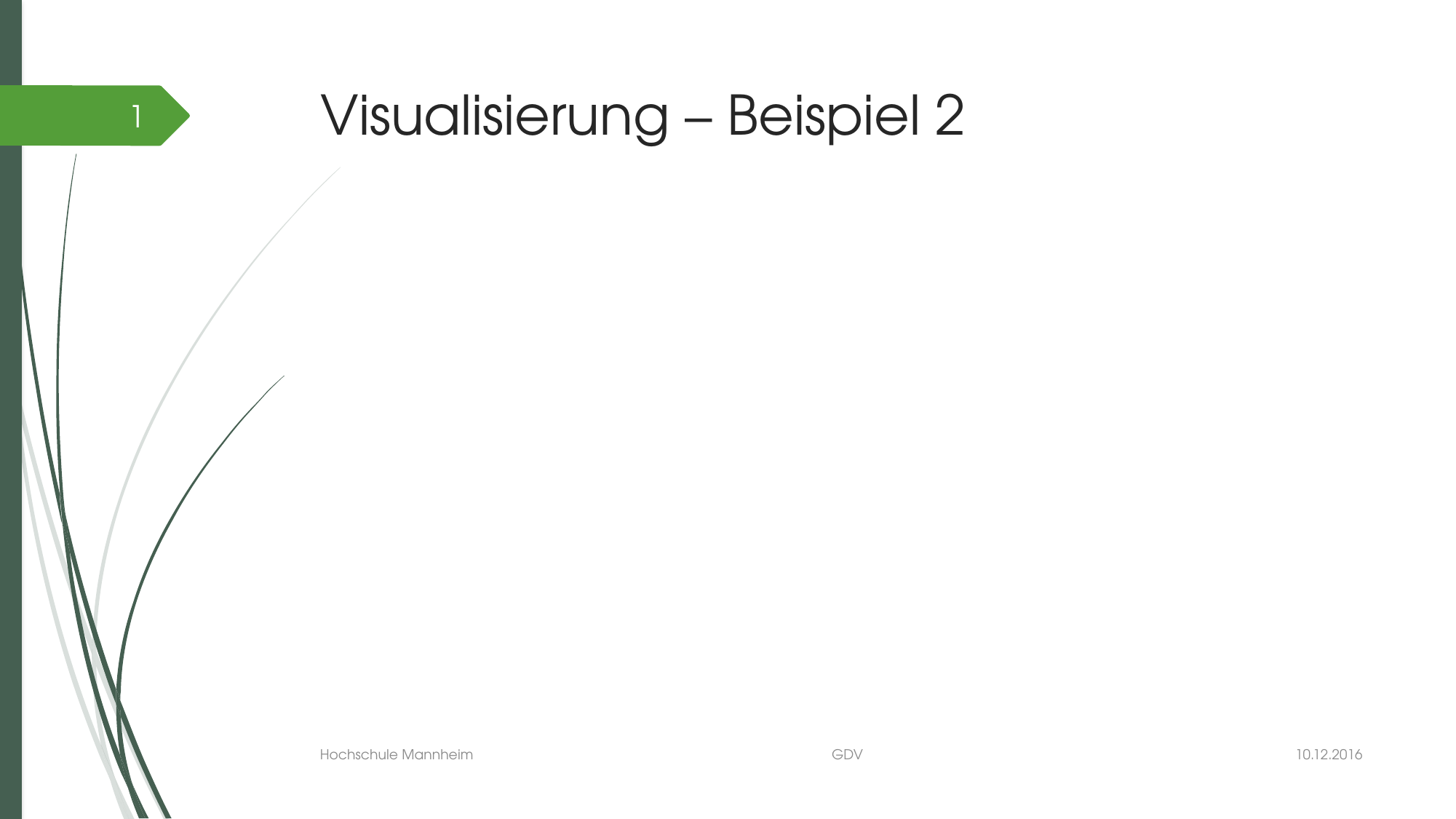

# Visualisierung – Beispiel 2
1

10.12.2016
Hochschule Mannheim                                                                                              GDV